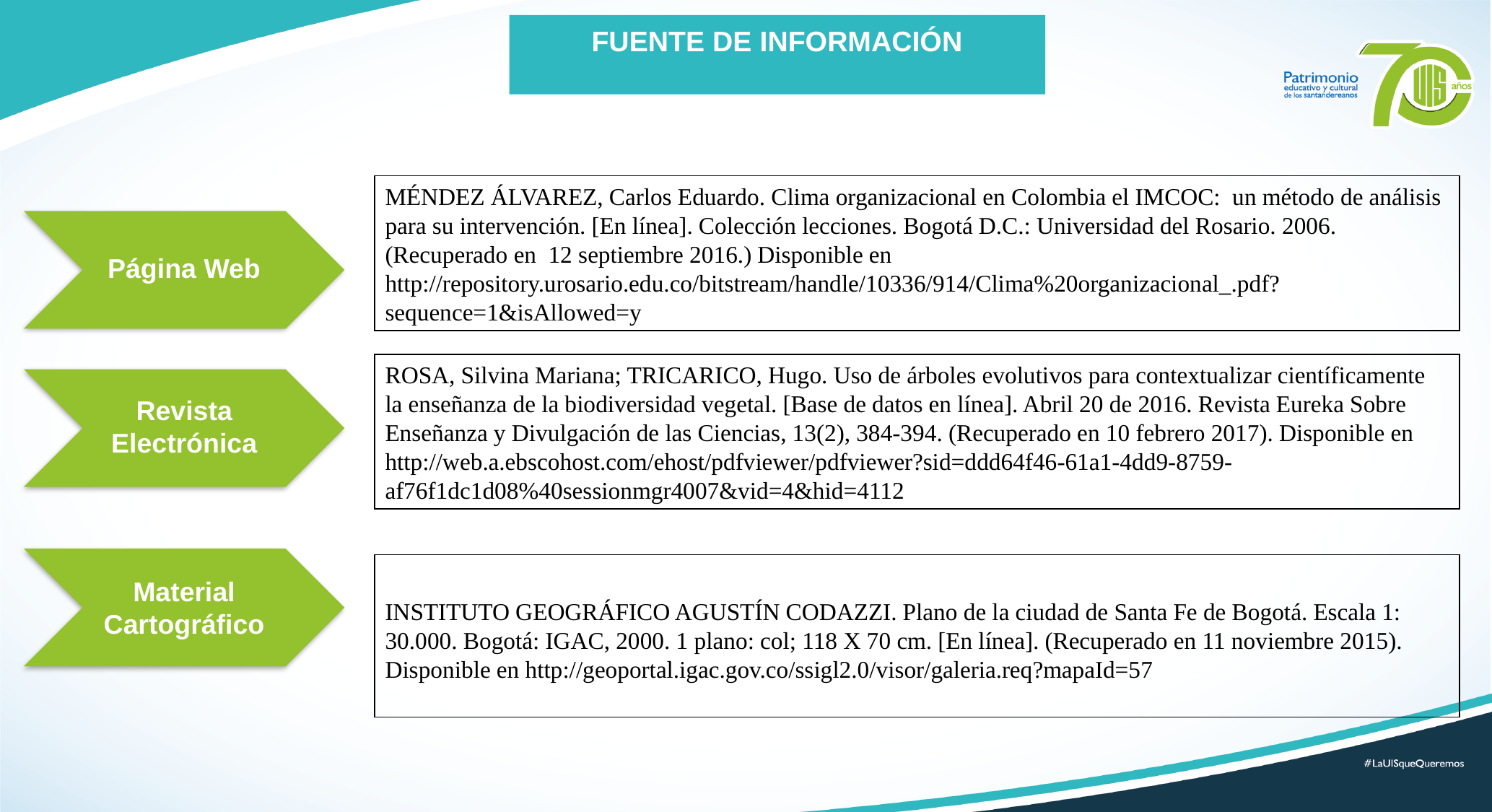

FUENTE DE INFORMACIÓN
MÉNDEZ ÁLVAREZ, Carlos Eduardo. Clima organizacional en Colombia el IMCOC:  un método de análisis para su intervención. [En línea]. Colección lecciones. Bogotá D.C.: Universidad del Rosario. 2006. (Recuperado en  12 septiembre 2016.) Disponible en http://repository.urosario.edu.co/bitstream/handle/10336/914/Clima%20organizacional_.pdf?sequence=1&isAllowed=y

Página Web
ROSA, Silvina Mariana; TRICARICO, Hugo. Uso de árboles evolutivos para contextualizar científicamente la enseñanza de la biodiversidad vegetal. [Base de datos en línea]. Abril 20 de 2016. Revista Eureka Sobre Enseñanza y Divulgación de las Ciencias, 13(2), 384-394. (Recuperado en 10 febrero 2017). Disponible en http://web.a.ebscohost.com/ehost/pdfviewer/pdfviewer?sid=ddd64f46-61a1-4dd9-8759-af76f1dc1d08%40sessionmgr4007&vid=4&hid=4112

Revista Electrónica

INSTITUTO GEOGRÁFICO AGUSTÍN CODAZZI. Plano de la ciudad de Santa Fe de Bogotá. Escala 1: 30.000. Bogotá: IGAC, 2000. 1 plano: col; 118 X 70 cm. [En línea]. (Recuperado en 11 noviembre 2015). Disponible en http://geoportal.igac.gov.co/ssigl2.0/visor/galeria.req?mapaId=57
Material Cartográfico